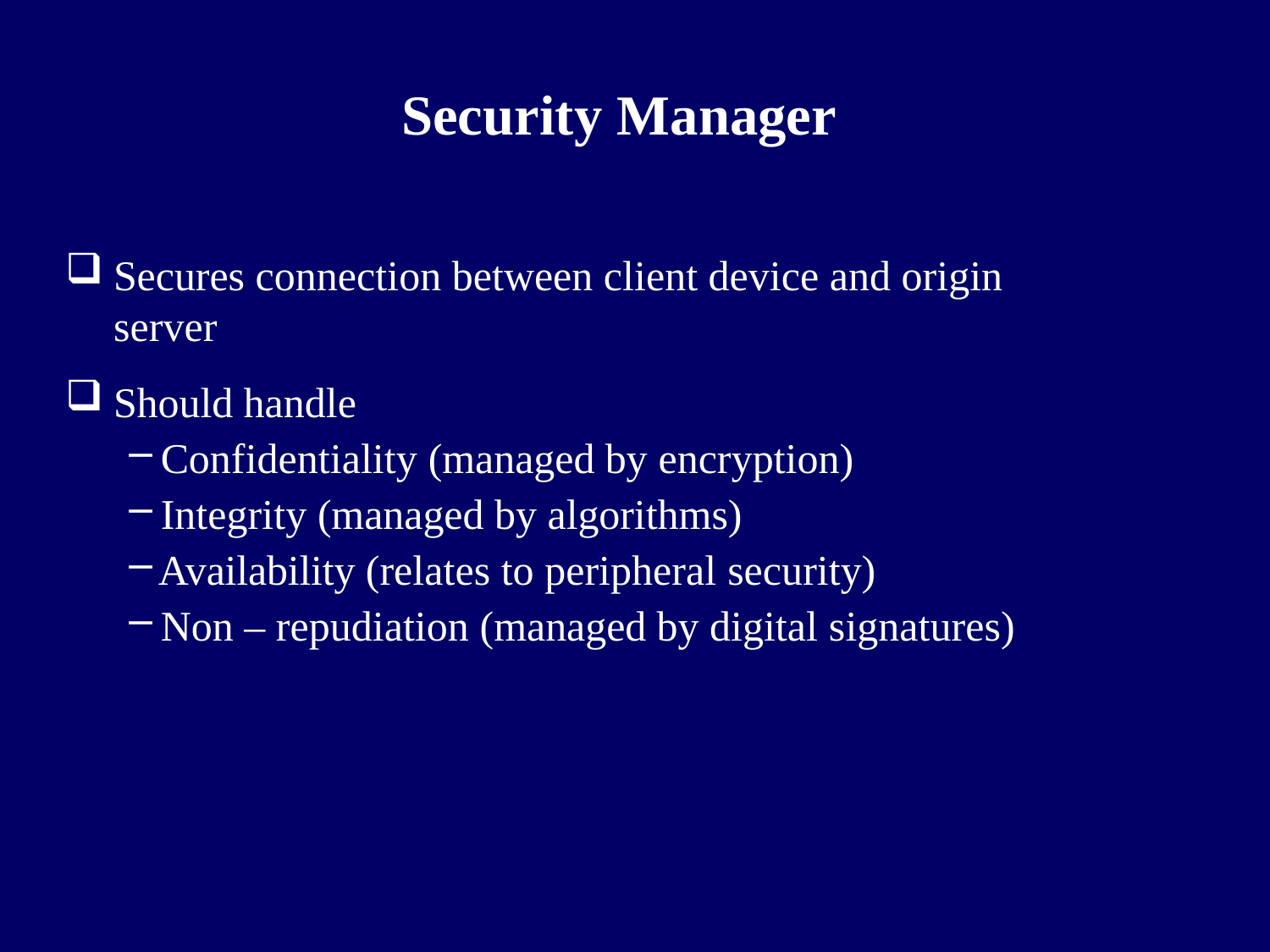

# Security Manager
Secures connection between client device and origin server
Should handle
Confidentiality (managed by encryption)
Integrity (managed by algorithms)
Availability (relates to peripheral security)
Non – repudiation (managed by digital signatures)